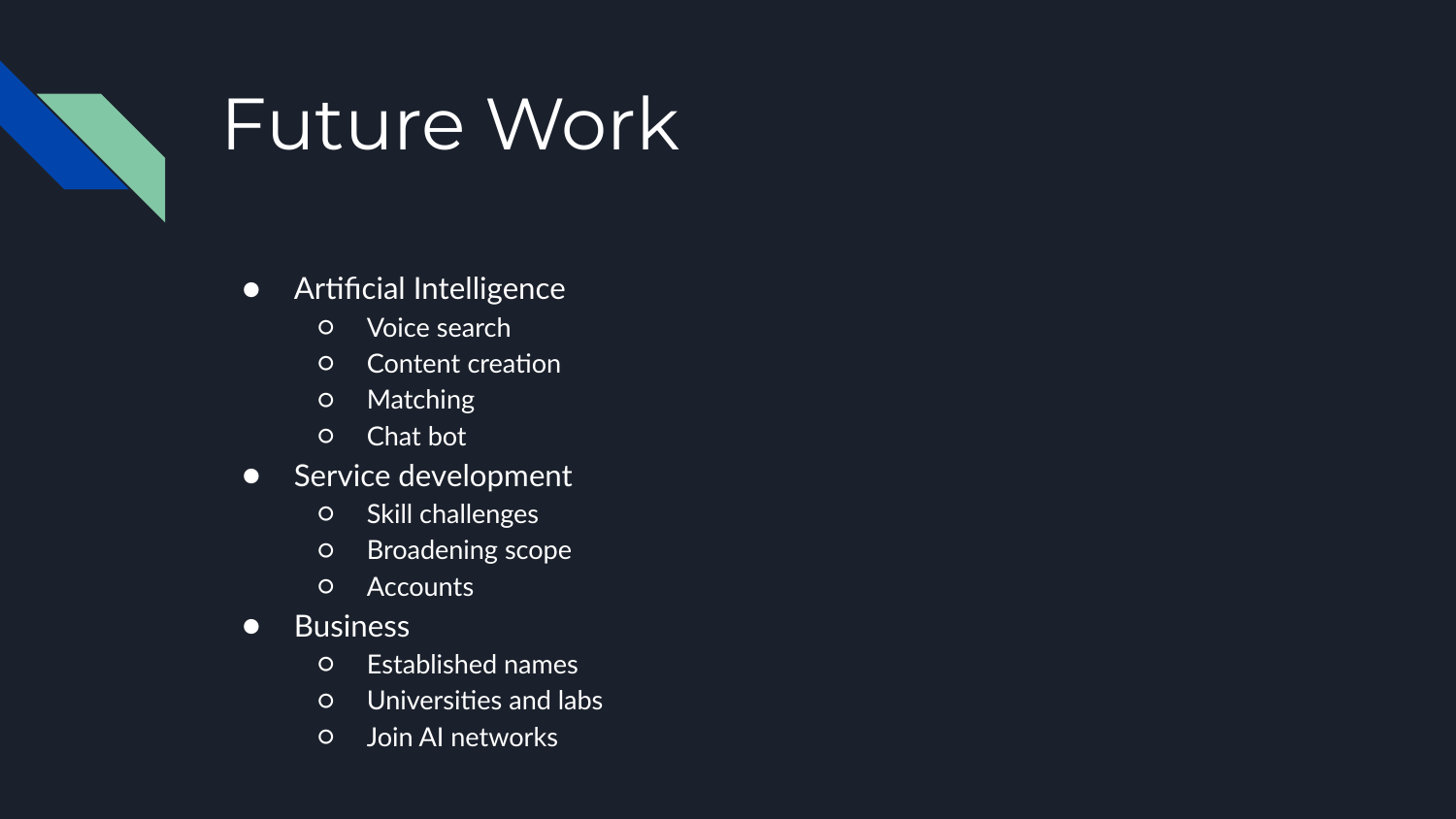

# Future Work
Artificial Intelligence
Voice search
Content creation
Matching
Chat bot
Service development
Skill challenges
Broadening scope
Accounts
Business
Established names
Universities and labs
Join AI networks